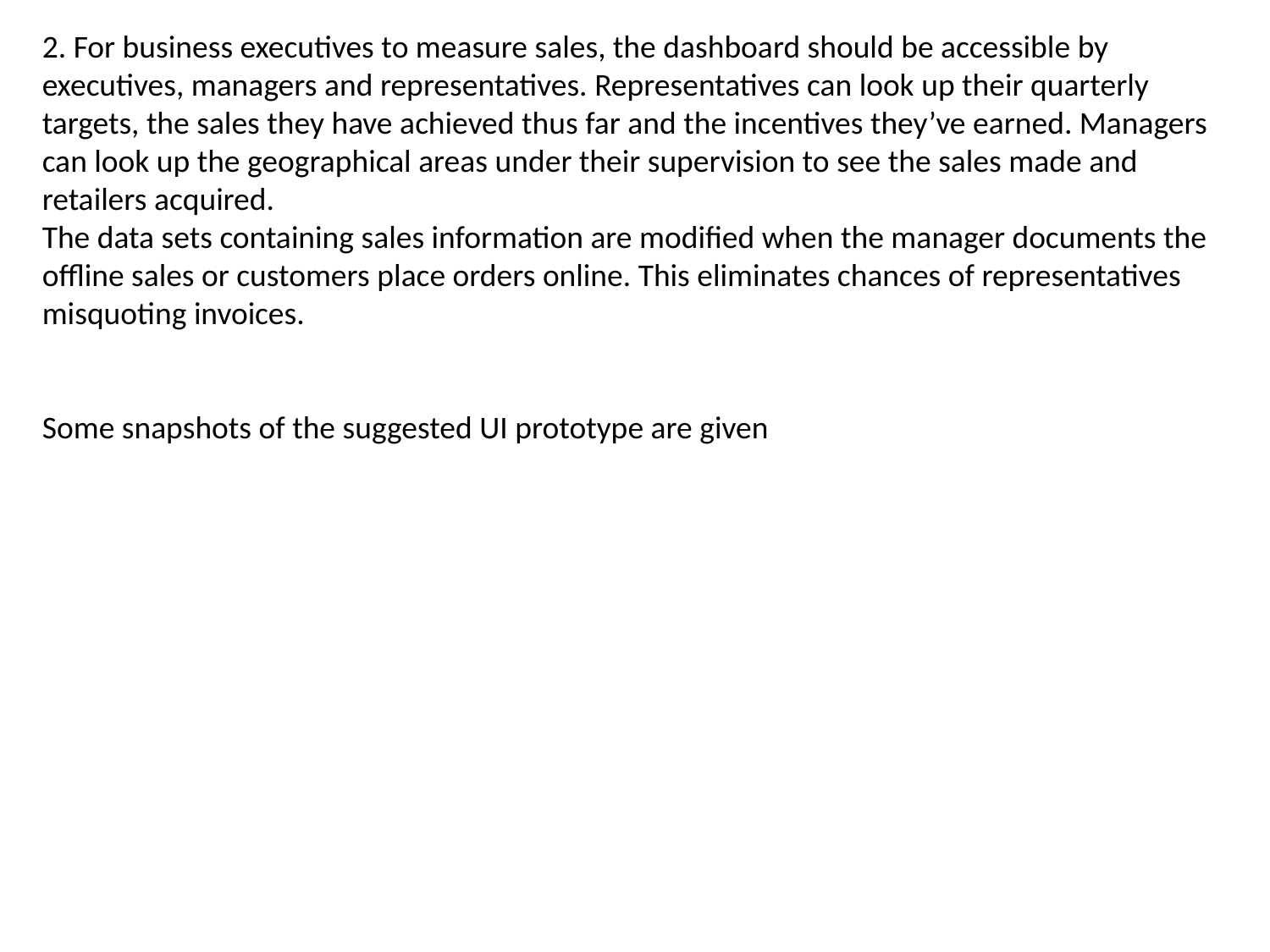

2. For business executives to measure sales, the dashboard should be accessible by executives, managers and representatives. Representatives can look up their quarterly targets, the sales they have achieved thus far and the incentives they’ve earned. Managers can look up the geographical areas under their supervision to see the sales made and retailers acquired.
The data sets containing sales information are modified when the manager documents the offline sales or customers place orders online. This eliminates chances of representatives misquoting invoices.

Some snapshots of the suggested UI prototype are given